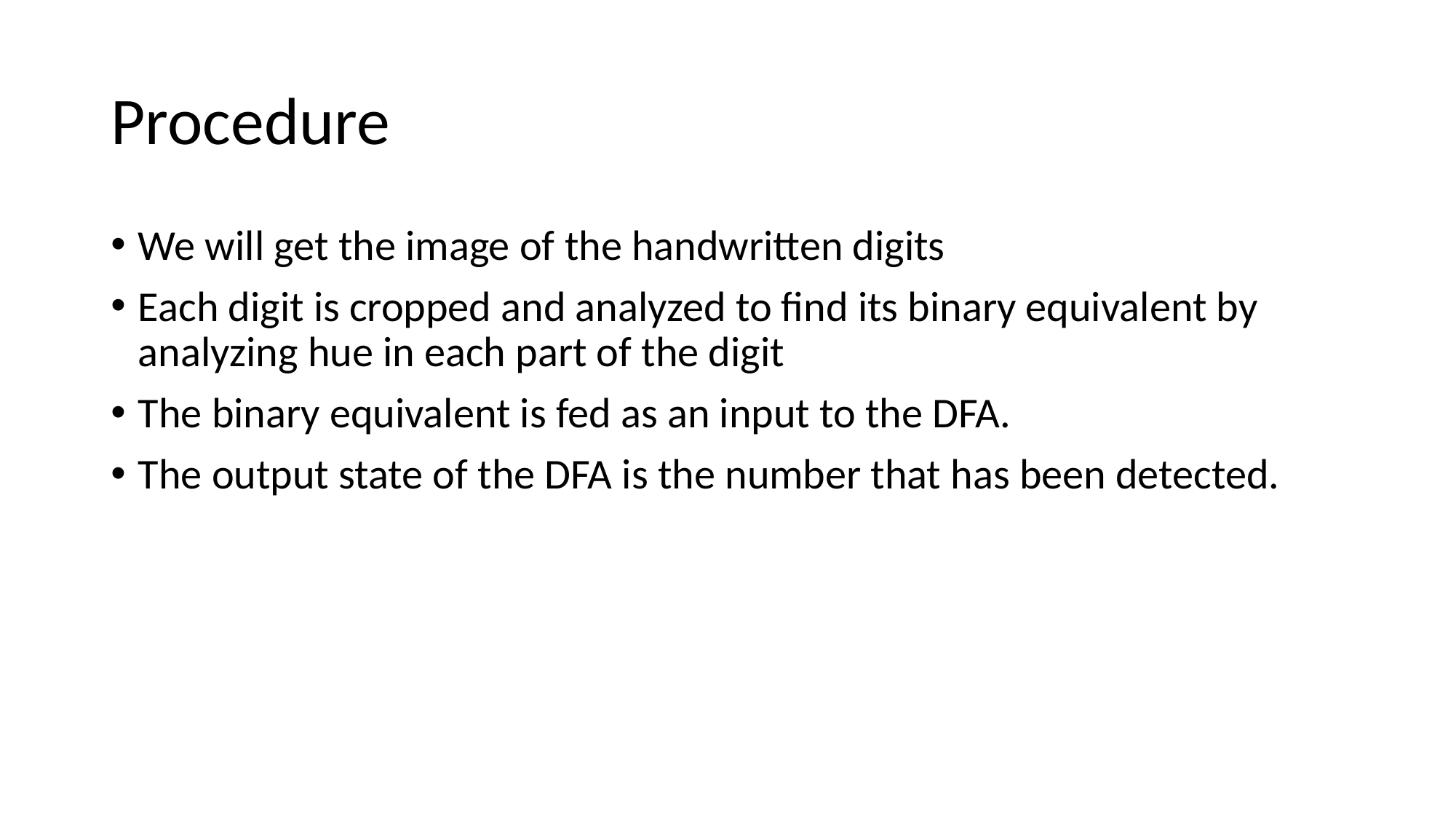

# Procedure
We will get the image of the handwritten digits
Each digit is cropped and analyzed to find its binary equivalent by analyzing hue in each part of the digit
The binary equivalent is fed as an input to the DFA.
The output state of the DFA is the number that has been detected.